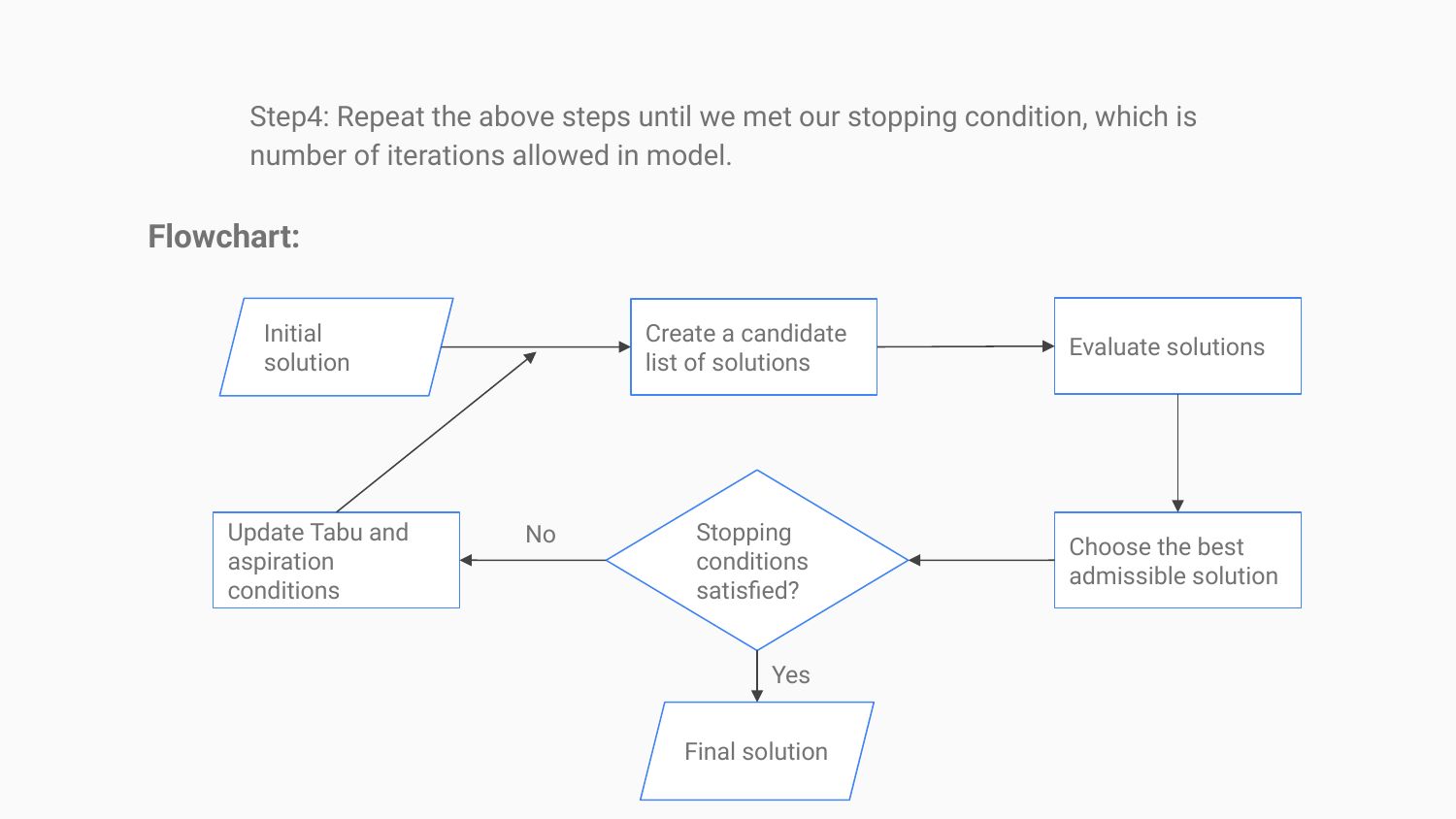

Step4: Repeat the above steps until we met our stopping condition, which is number of iterations allowed in model.
Flowchart:
Initial solution
Evaluate solutions
Create a candidate list of solutions
Stopping conditions satisfied?
No
Update Tabu and aspiration conditions
Choose the best admissible solution
Yes
Final solution